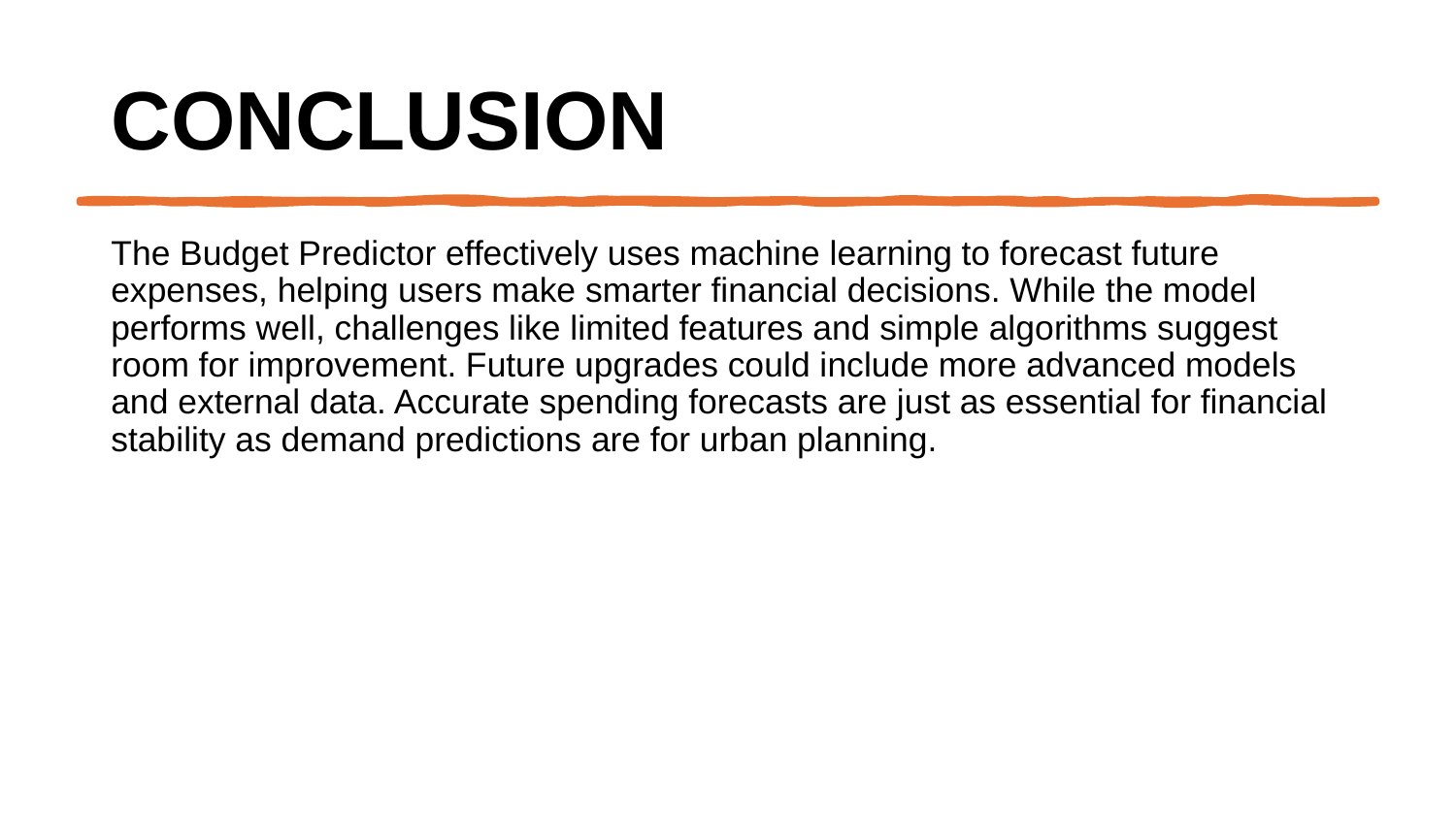

# CONCLUSION

The Budget Predictor effectively uses machine learning to forecast future expenses, helping users make smarter financial decisions. While the model performs well, challenges like limited features and simple algorithms suggest room for improvement. Future upgrades could include more advanced models and external data. Accurate spending forecasts are just as essential for financial stability as demand predictions are for urban planning.